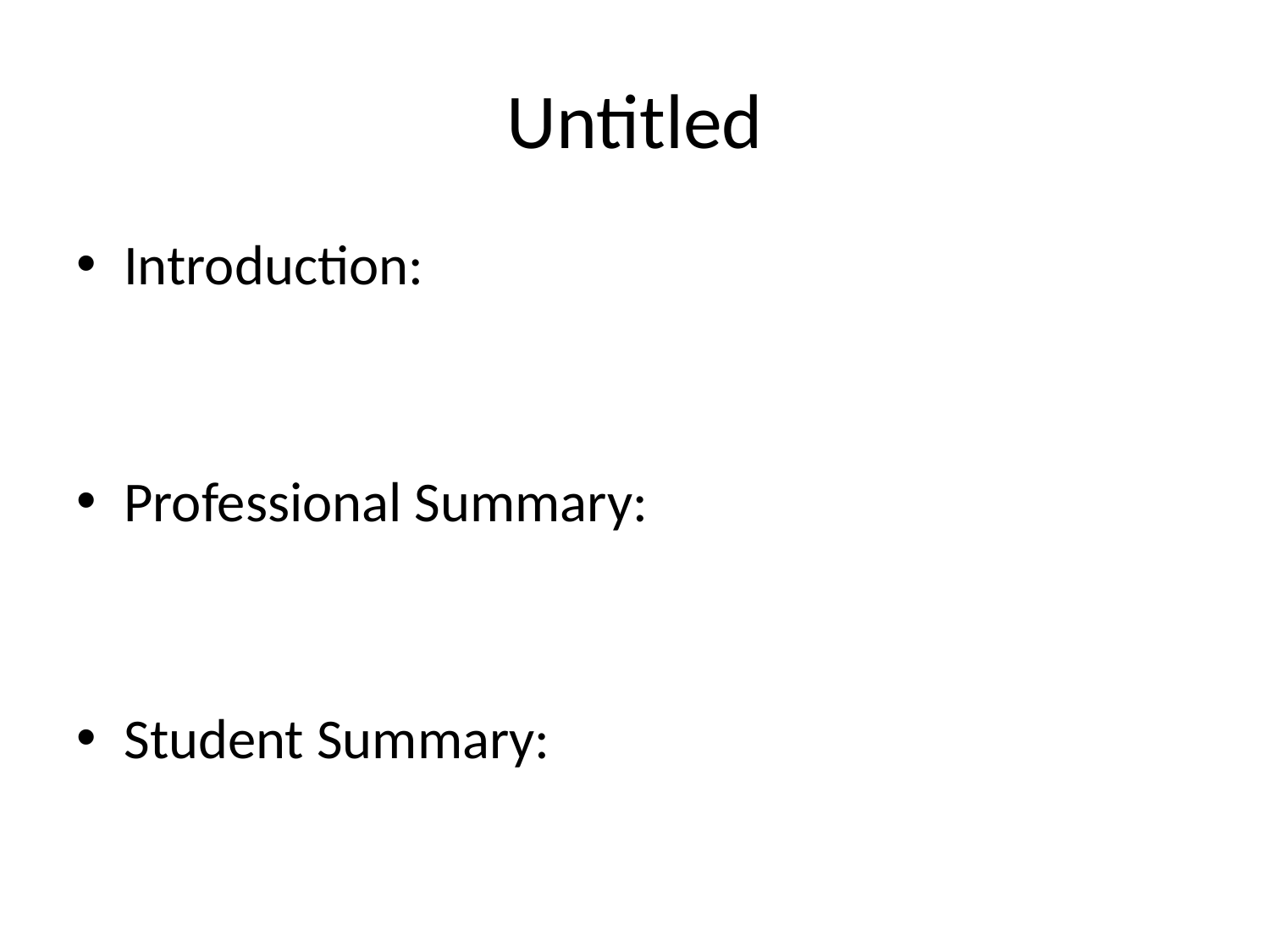

# Untitled
Introduction:

Professional Summary:

Student Summary:

Created At: 2025-10-22 09:05:07.913000